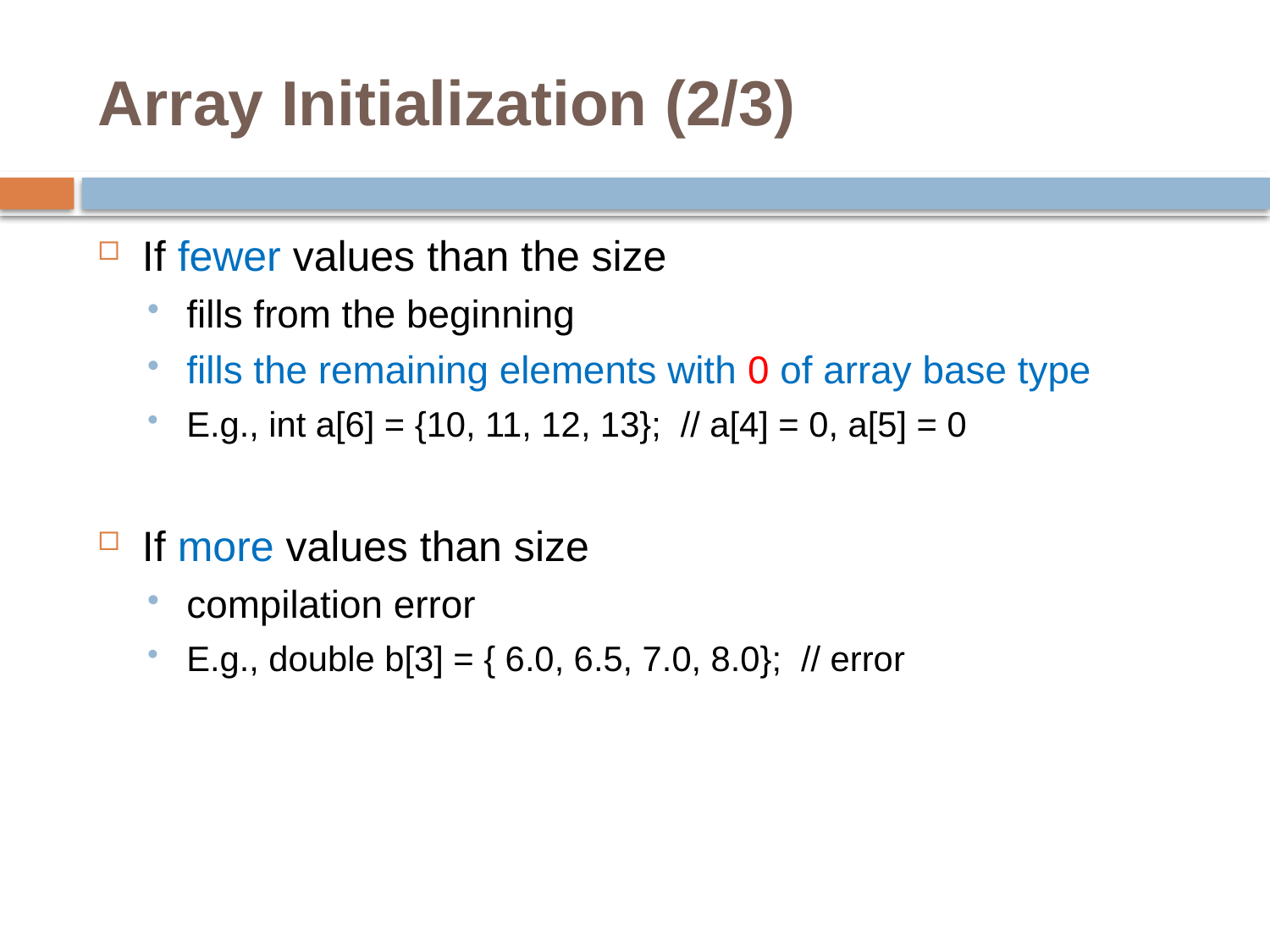

# Array Initialization (2/3)
If fewer values than the size
fills from the beginning
fills the remaining elements with 0 of array base type
E.g., int a[6] = {10, 11, 12, 13};  // a[4] = 0, a[5] = 0

If more values than size
compilation error
E.g., double b[3] = { 6.0, 6.5, 7.0, 8.0};  // error